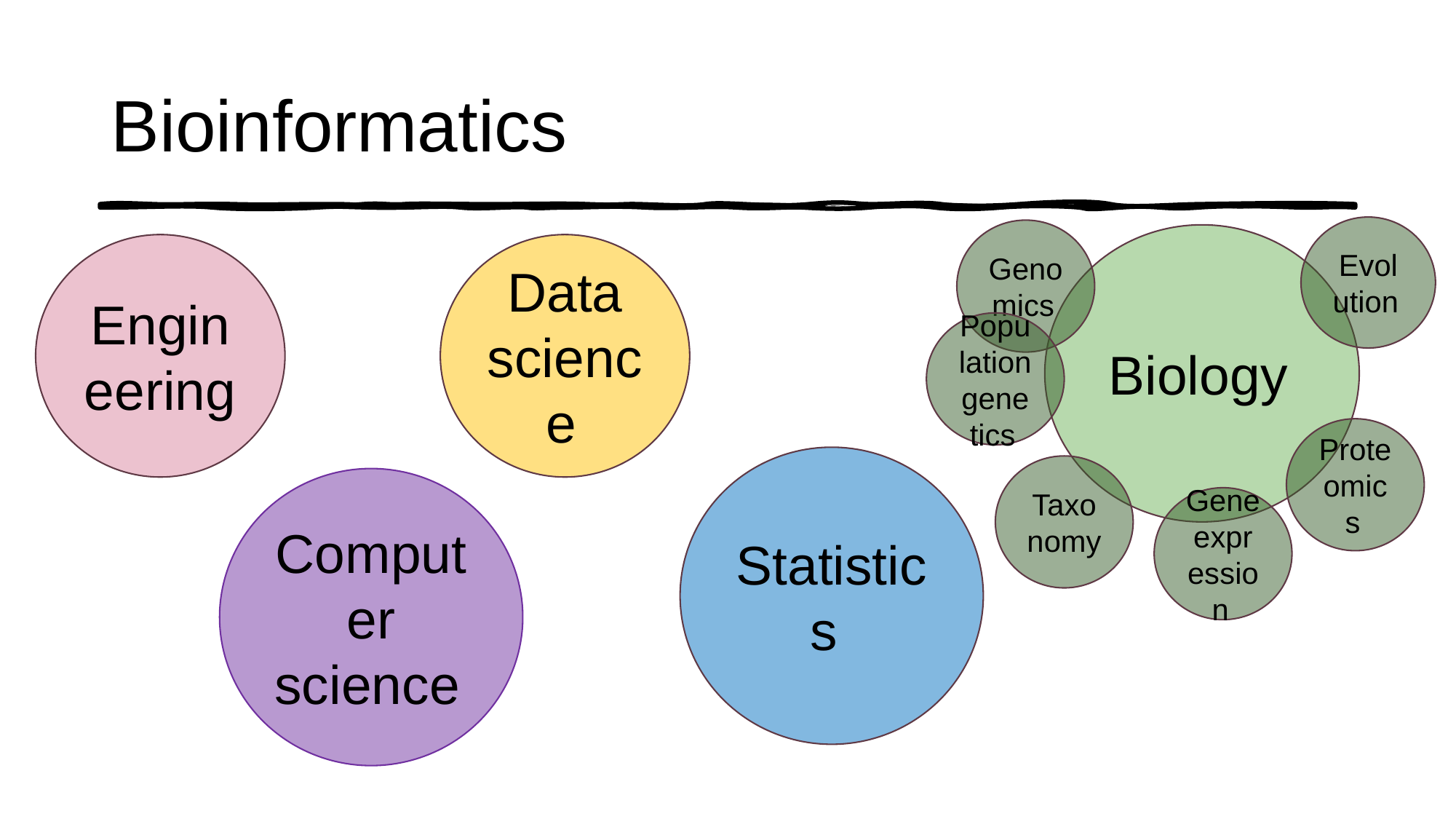

# Bioinformatics
Evolution
Genomics
Biology
Engineering
Data science
Population genetics
Proteomics
Statistics
Taxonomy
Computer science
Gene expression